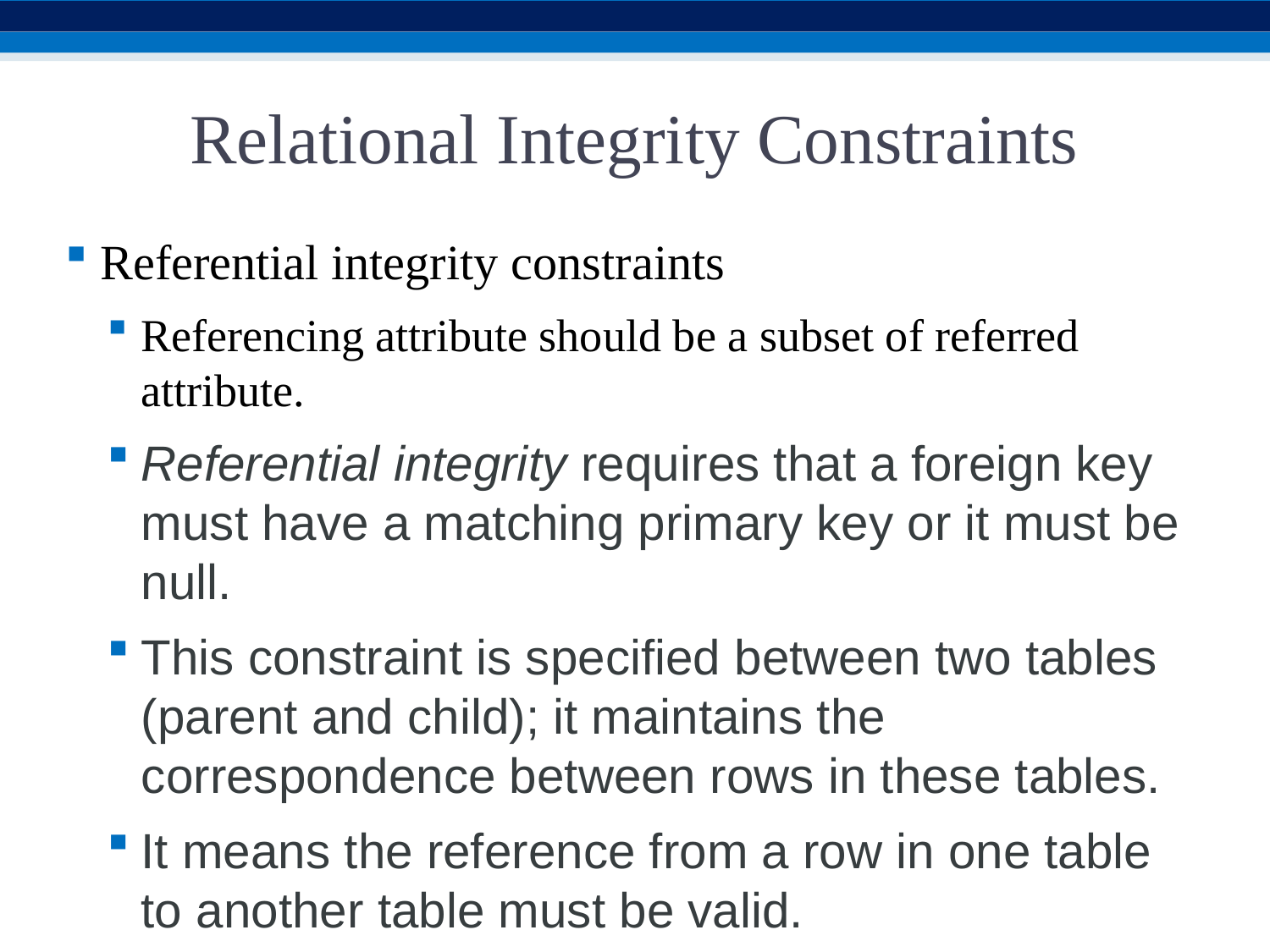

# Relational Integrity Constraints
Referential integrity constraints
Referencing attribute should be a subset of referred  attribute.
Referential integrity requires that a foreign key must have a matching primary key or it must be null.
This constraint is specified between two tables (parent and child); it maintains the correspondence between rows in these tables.
It means the reference from a row in one table to another table must be valid.